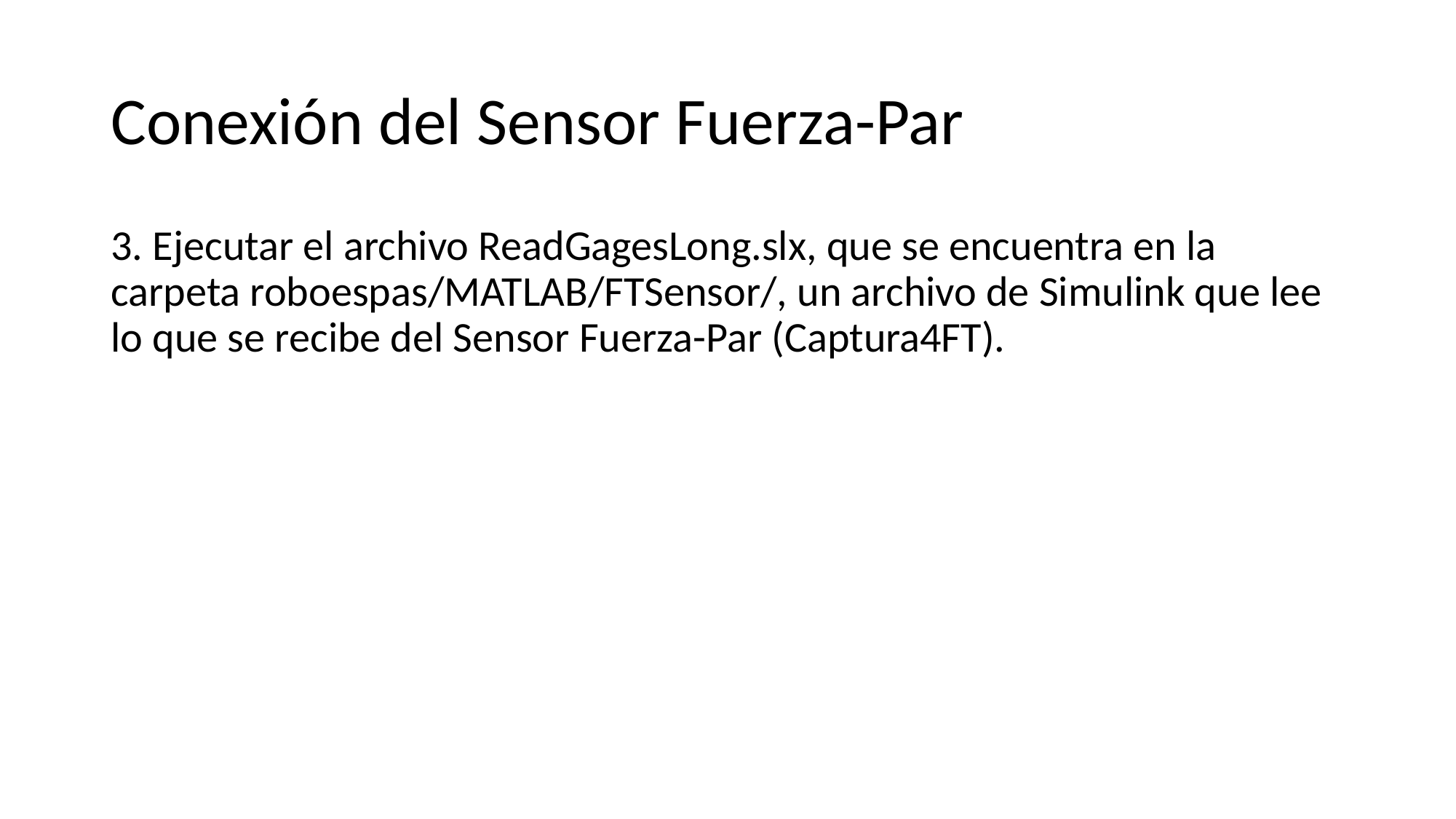

# Conexión del Sensor Fuerza-Par
3. Ejecutar el archivo ReadGagesLong.slx, que se encuentra en la carpeta roboespas/MATLAB/FTSensor/, un archivo de Simulink que lee lo que se recibe del Sensor Fuerza-Par (Captura4FT).